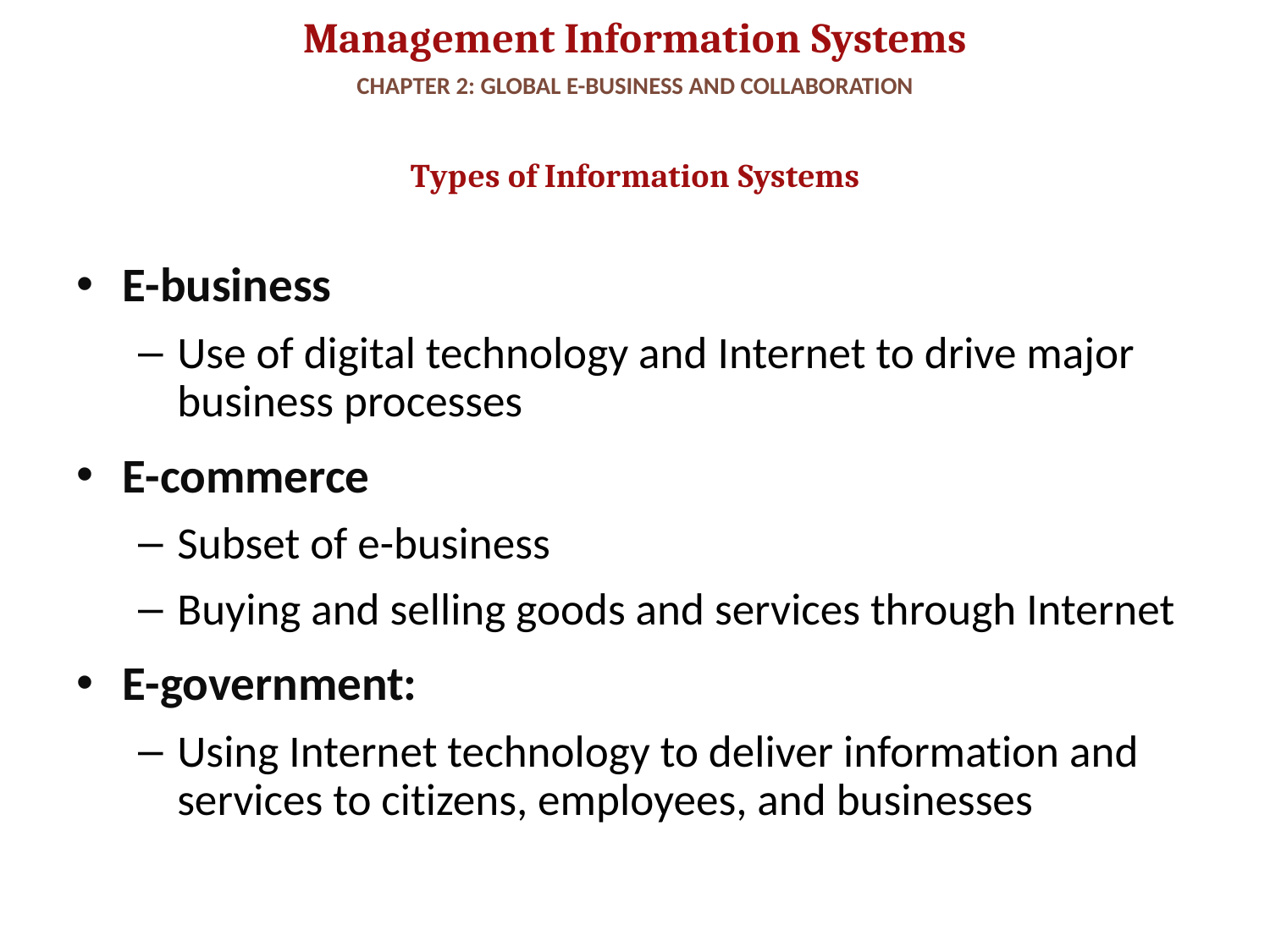

# CHAPTER 2: GLOBAL E-BUSINESS AND COLLABORATION
Types of Information Systems
E-business
Use of digital technology and Internet to drive major business processes
E-commerce
Subset of e-business
Buying and selling goods and services through Internet
E-government:
Using Internet technology to deliver information and services to citizens, employees, and businesses
29
©  Prentice Hall 2011